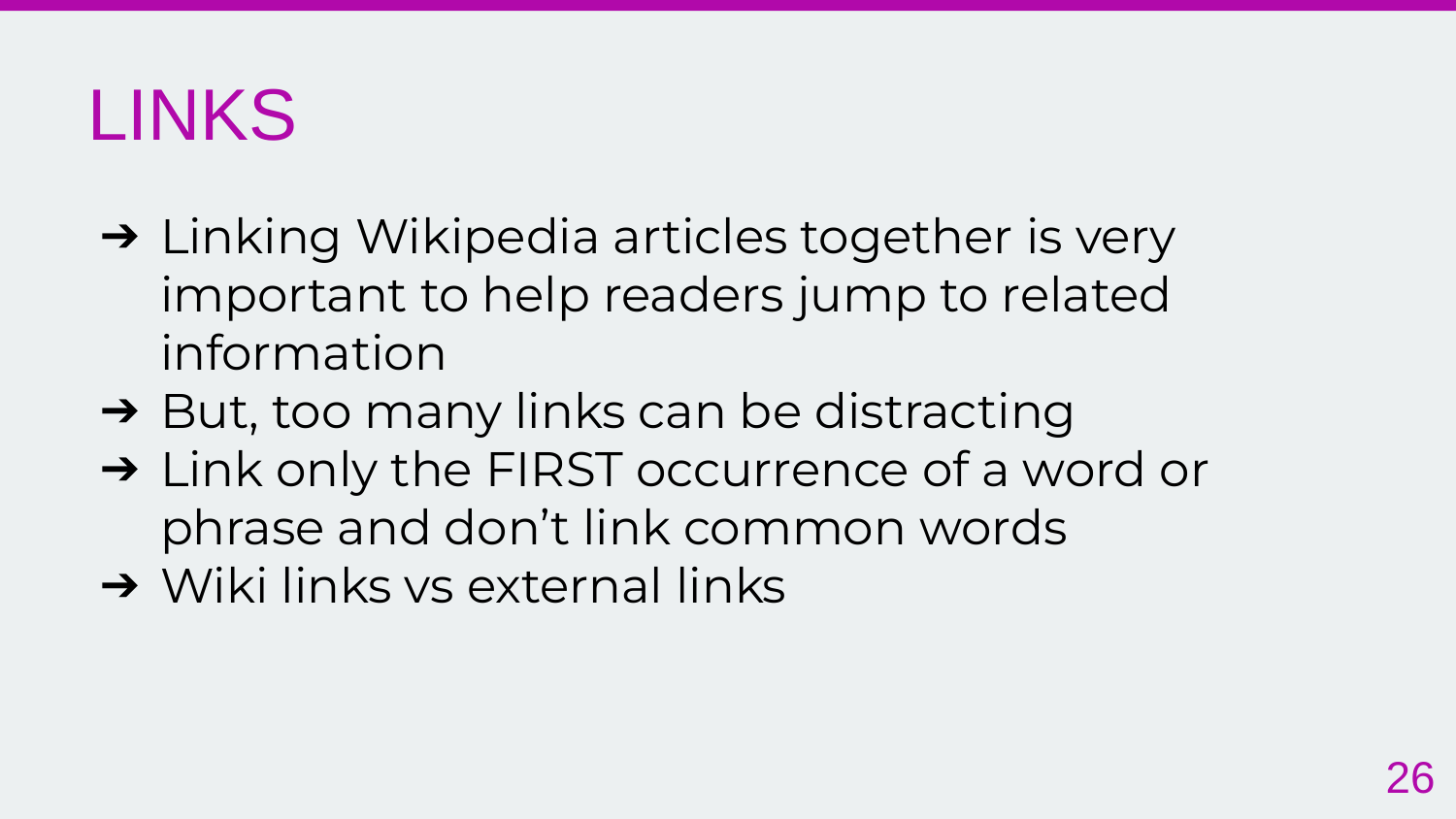

# LINKS
Linking Wikipedia articles together is very important to help readers jump to related information
But, too many links can be distracting
Link only the FIRST occurrence of a word or phrase and don’t link common words
Wiki links vs external links
26